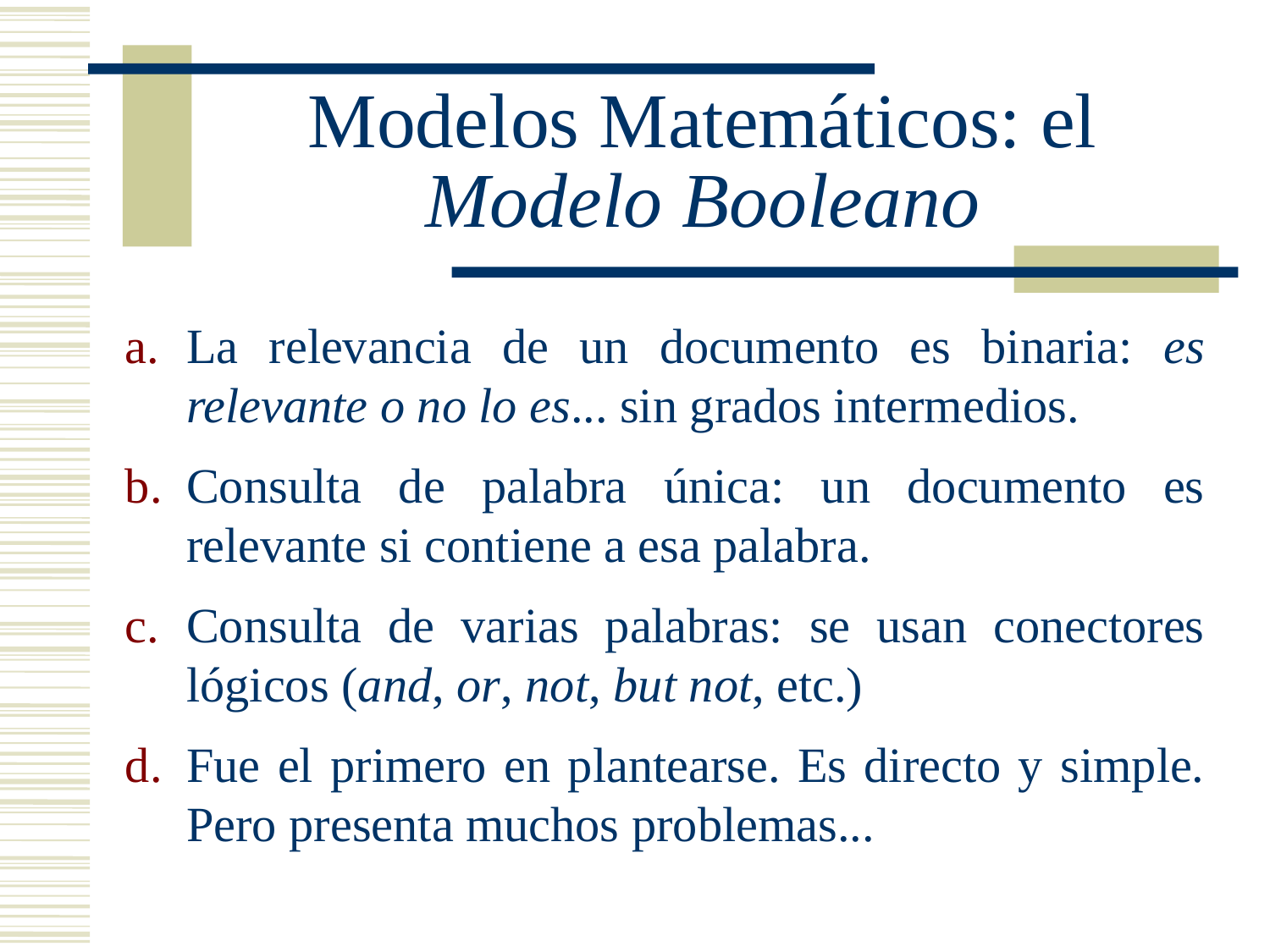

# Modelos Matemáticos: el Modelo Booleano
La relevancia de un documento es binaria: es relevante o no lo es... sin grados intermedios.
Consulta de palabra única: un documento es relevante si contiene a esa palabra.
Consulta de varias palabras: se usan conectores lógicos (and, or, not, but not, etc.)
Fue el primero en plantearse. Es directo y simple. Pero presenta muchos problemas...